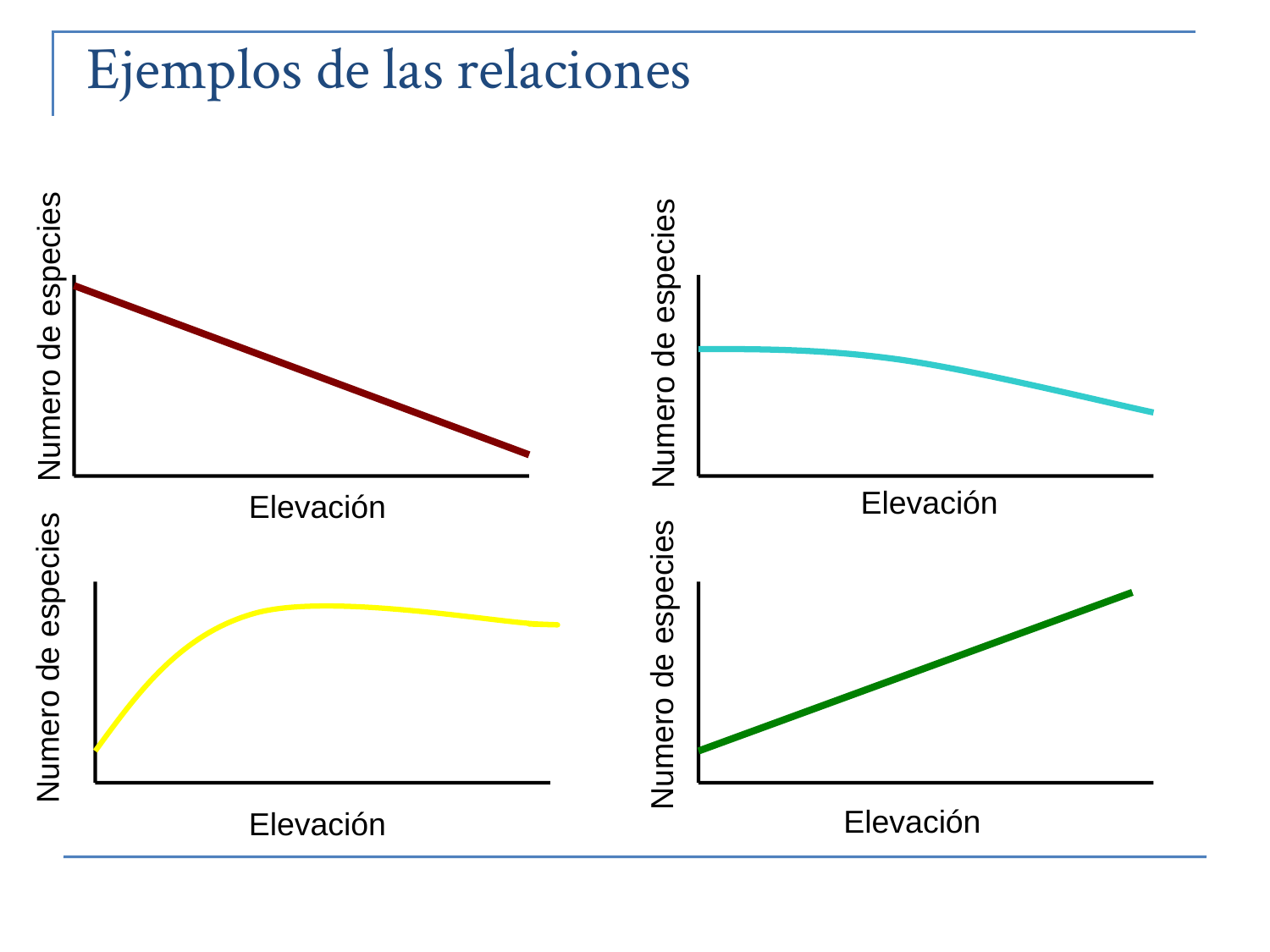

# Ejemplos de las relaciones

Numero de especies
Numero de especies

Elevación

Elevación

Numero de especies
Numero de especies

Elevación
Elevación